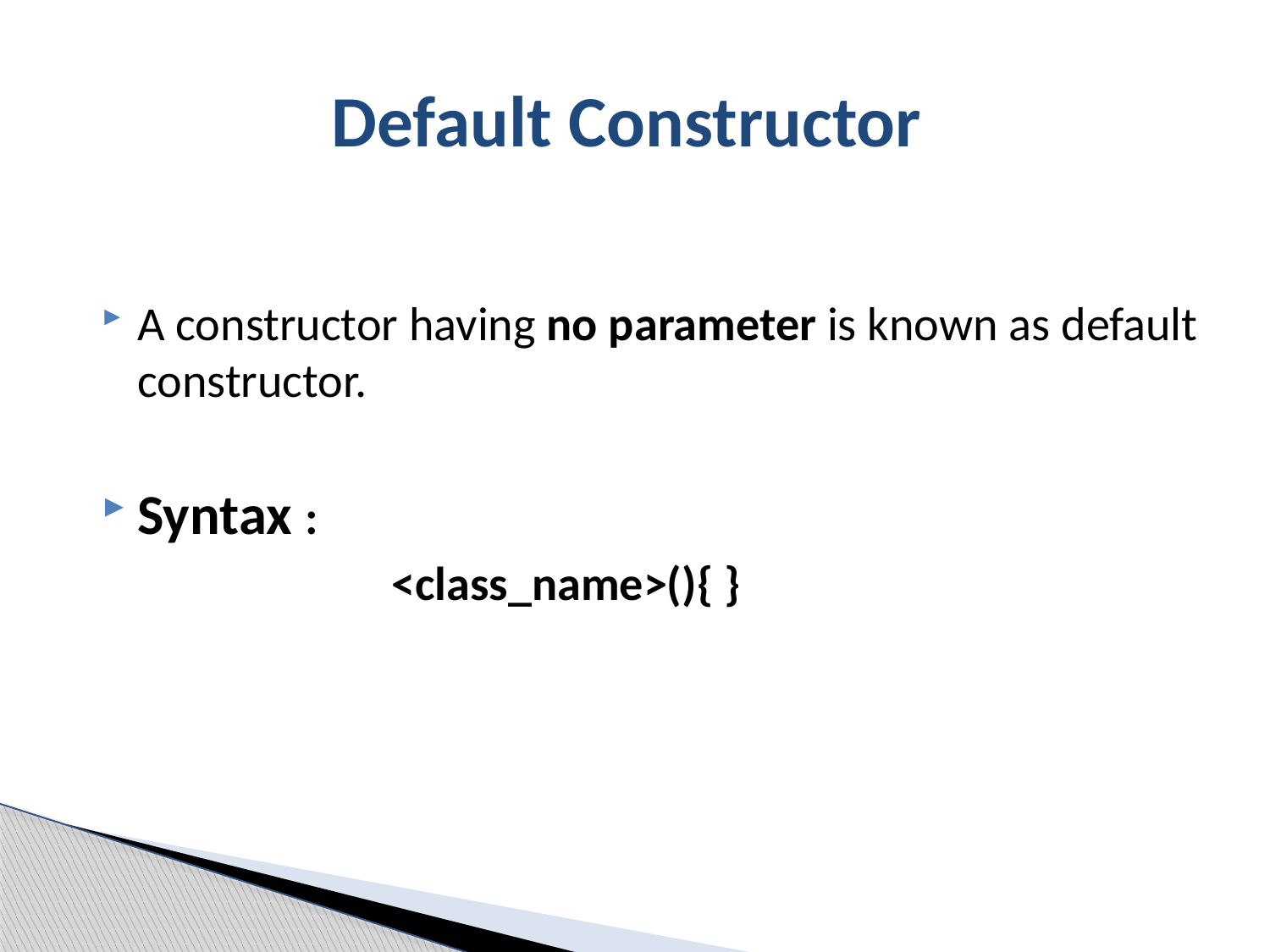

# Default Constructor

A constructor having no parameter is known as default constructor.

Syntax :
			<class_name>(){ }